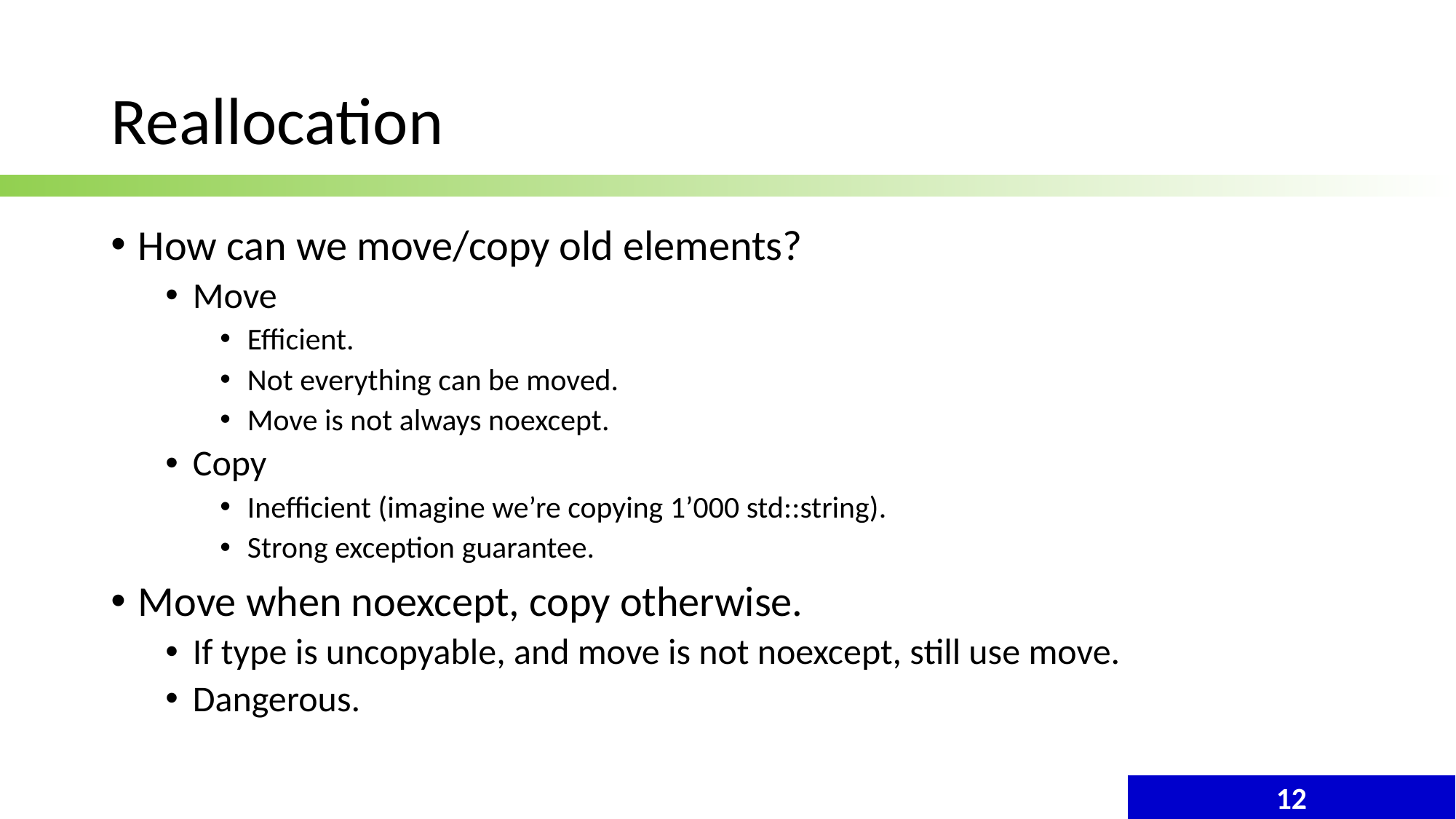

# Reallocation
How can we move/copy old elements?
Move
Efficient.
Not everything can be moved.
Move is not always noexcept.
Copy
Inefficient (imagine we’re copying 1’000 std::string).
Strong exception guarantee.
Move when noexcept, copy otherwise.
If type is uncopyable, and move is not noexcept, still use move.
Dangerous.

12